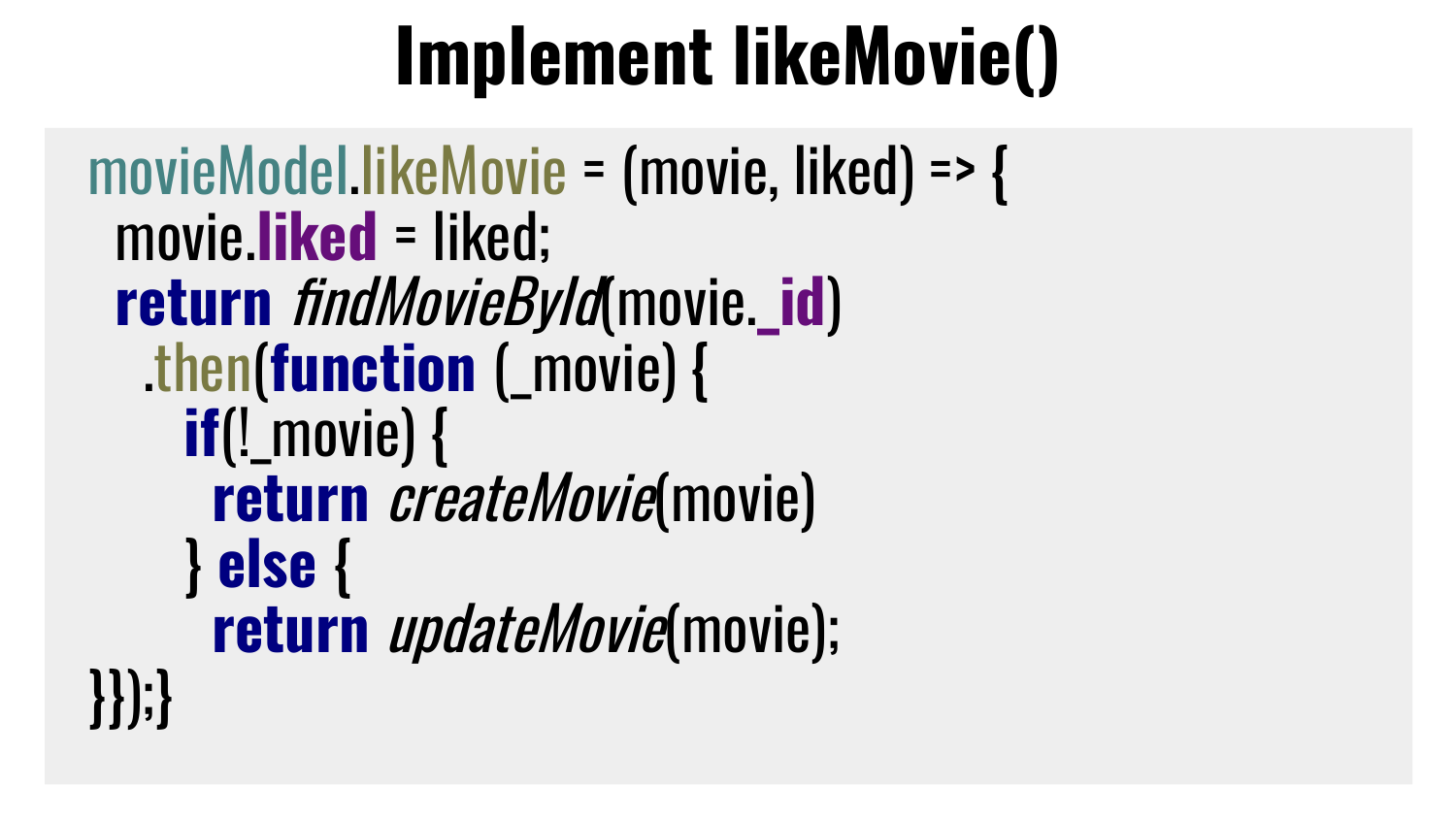

# Implement likeMovie()
movieModel.likeMovie = (movie, liked) => {
  movie.liked = liked;
  return findMovieById(movie._id)
    .then(function (_movie) {
       if(!_movie) {
         return createMovie(movie)
       } else {
         return updateMovie(movie);
}});}